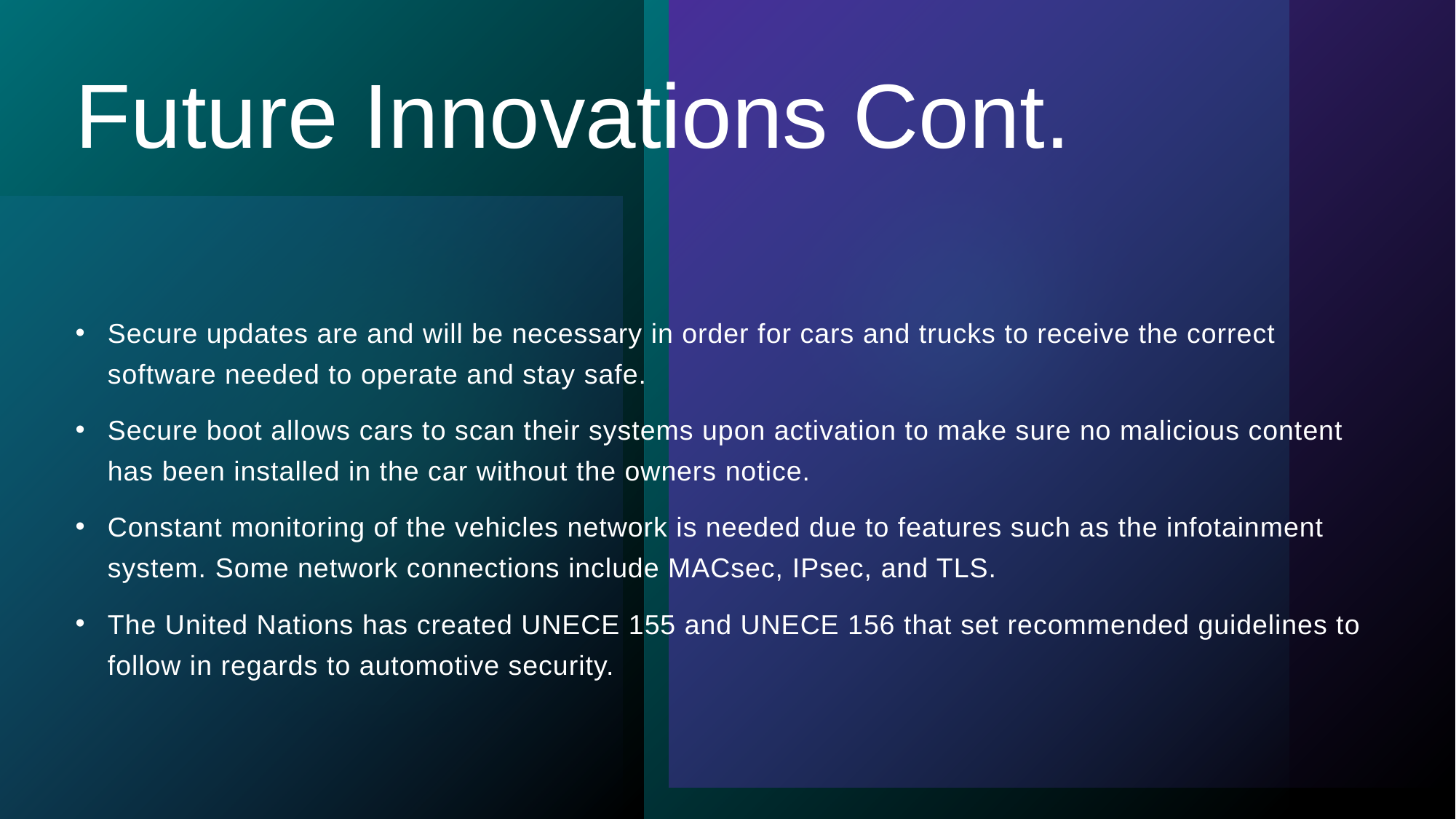

# Future Innovations Cont.
Secure updates are and will be necessary in order for cars and trucks to receive the correct software needed to operate and stay safe.
Secure boot allows cars to scan their systems upon activation to make sure no malicious content has been installed in the car without the owners notice.
Constant monitoring of the vehicles network is needed due to features such as the infotainment system. Some network connections include MACsec, IPsec, and TLS.
The United Nations has created UNECE 155 and UNECE 156 that set recommended guidelines to follow in regards to automotive security.